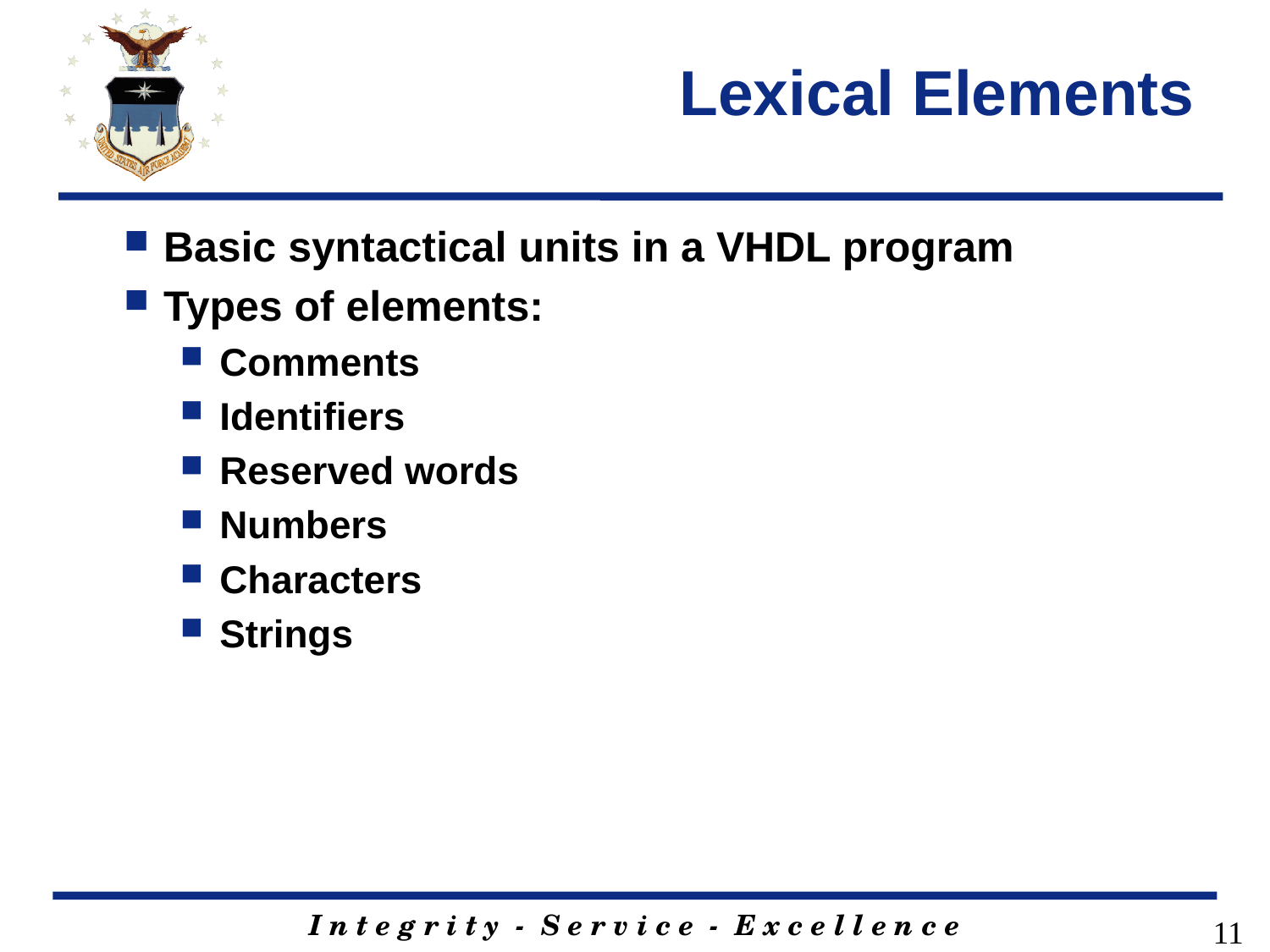

# Lexical Elements
Basic syntactical units in a VHDL program
Types of elements:
Comments
Identifiers
Reserved words
Numbers
Characters
Strings

11